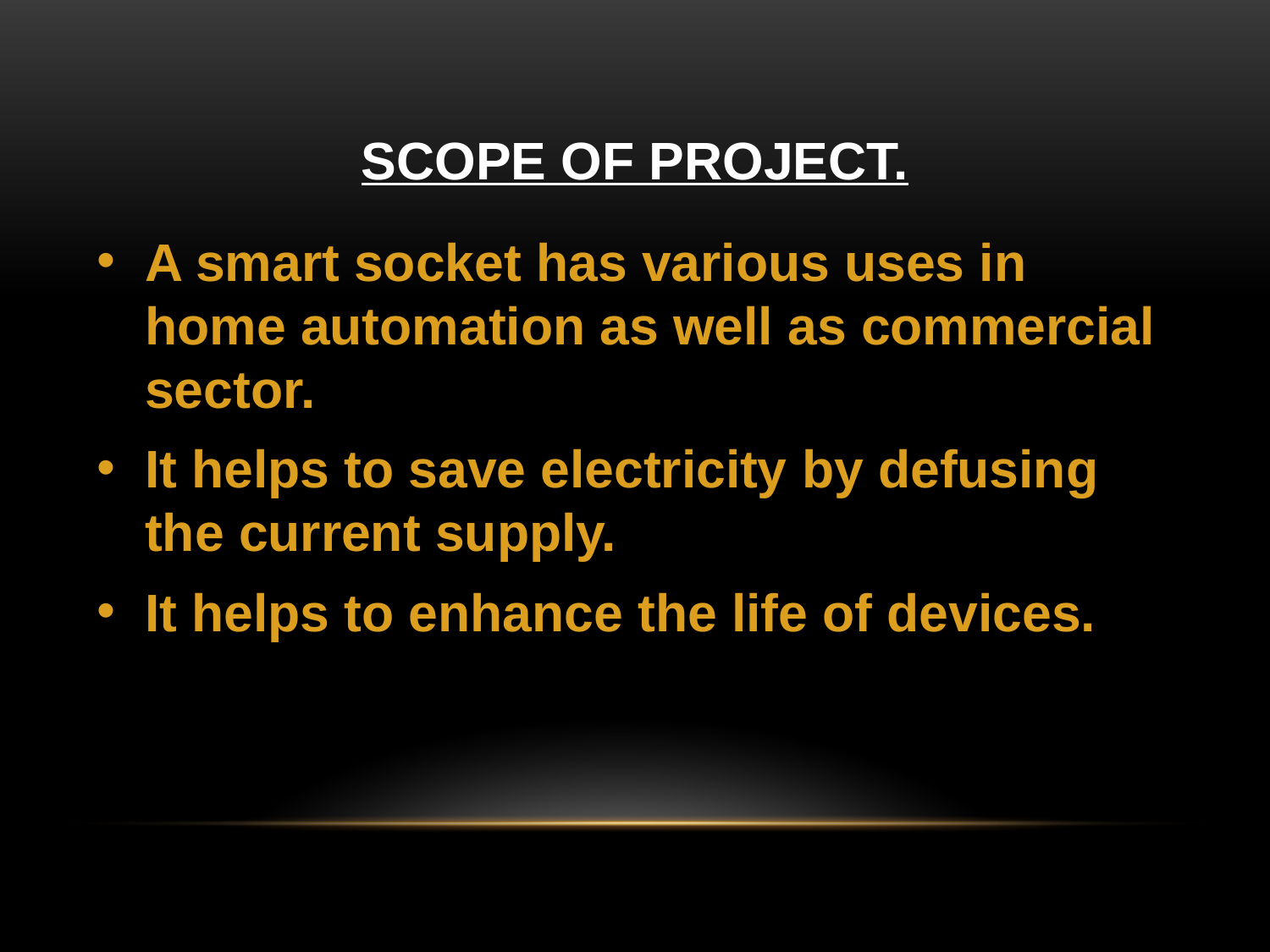

# SCOPE OF PROJECT.
A smart socket has various uses in home automation as well as commercial sector.
It helps to save electricity by defusing the current supply.
It helps to enhance the life of devices.